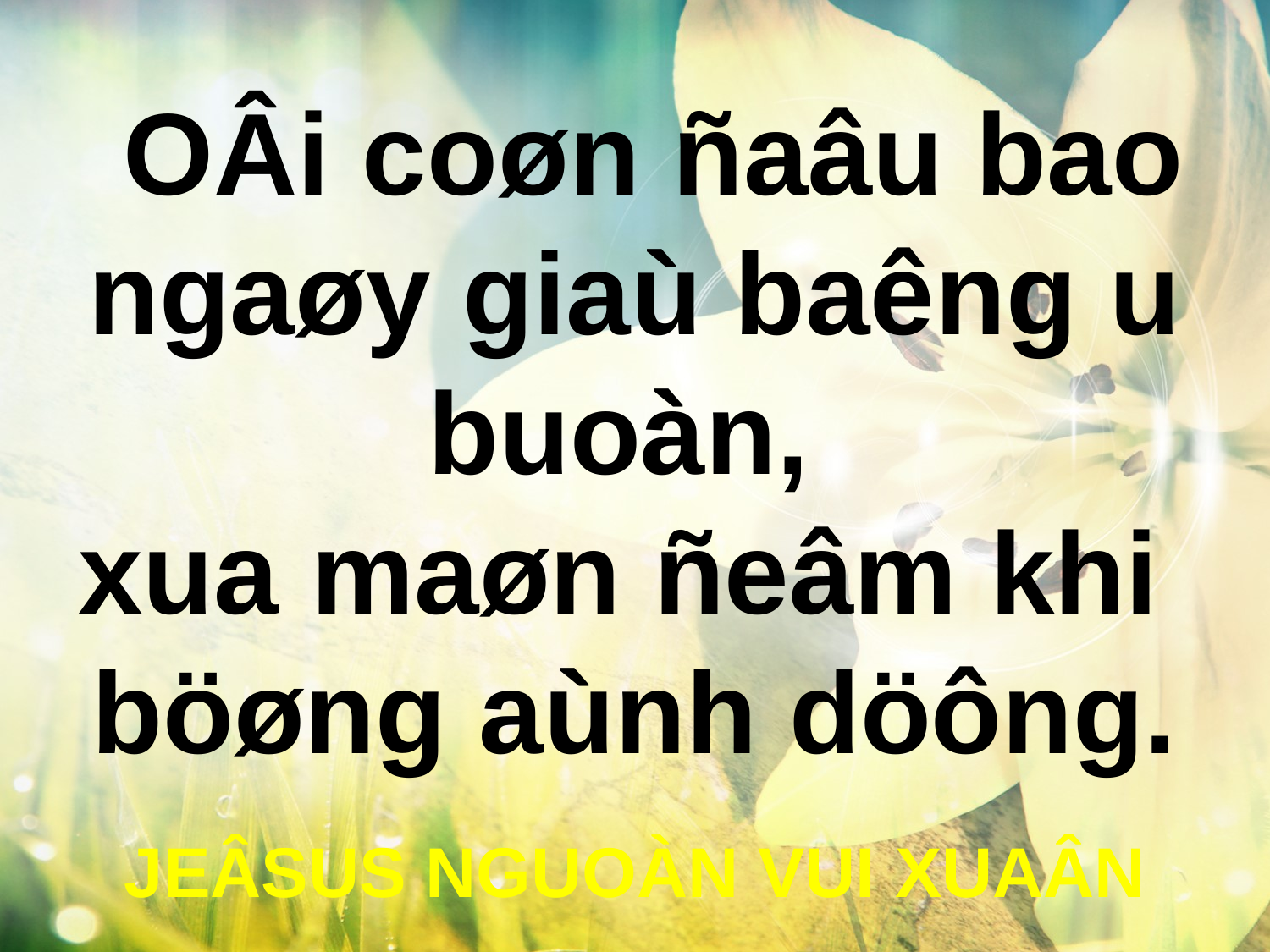

OÂi coøn ñaâu bao ngaøy giaù baêng u buoàn,
xua maøn ñeâm khi
böøng aùnh döông.
JEÂSUS NGUOÀN VUI XUAÂN